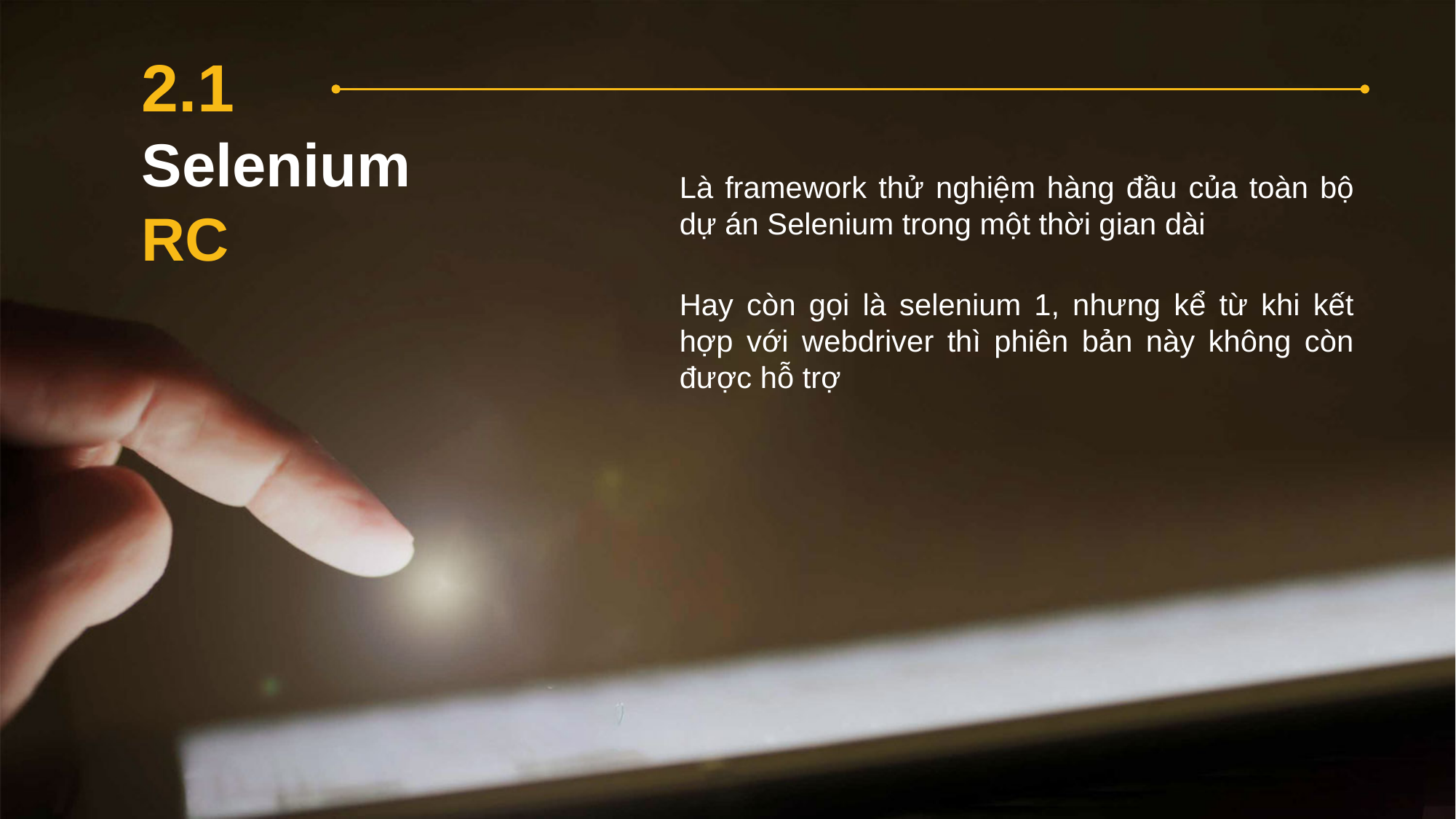

2.1
Selenium
RC
Là framework thử nghiệm hàng đầu của toàn bộ dự án Selenium trong một thời gian dài
Hay còn gọi là selenium 1, nhưng kể từ khi kết hợp với webdriver thì phiên bản này không còn được hỗ trợ